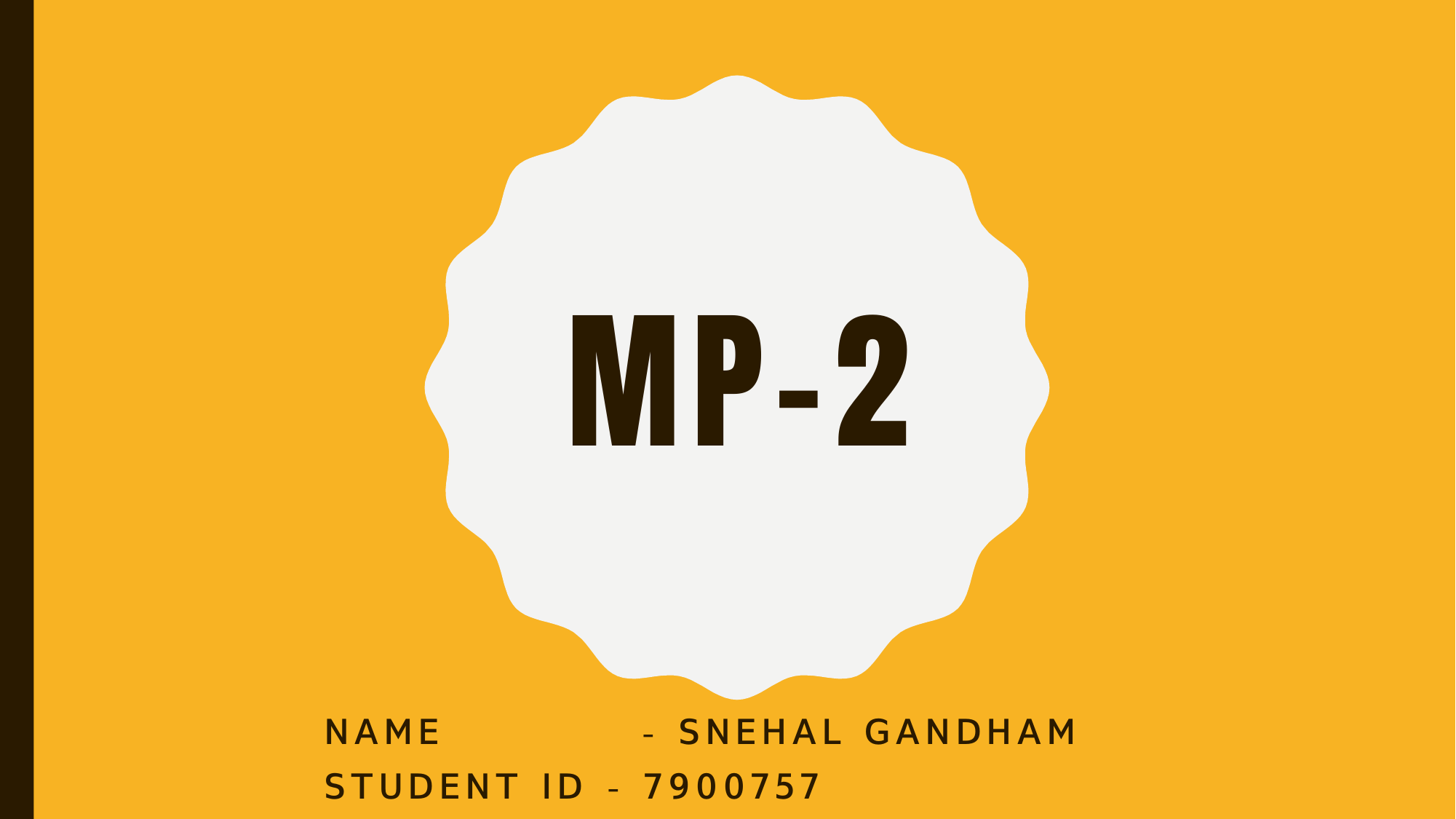

# MP-2
Name           - Snehal Gandham
Student Id - 7900757